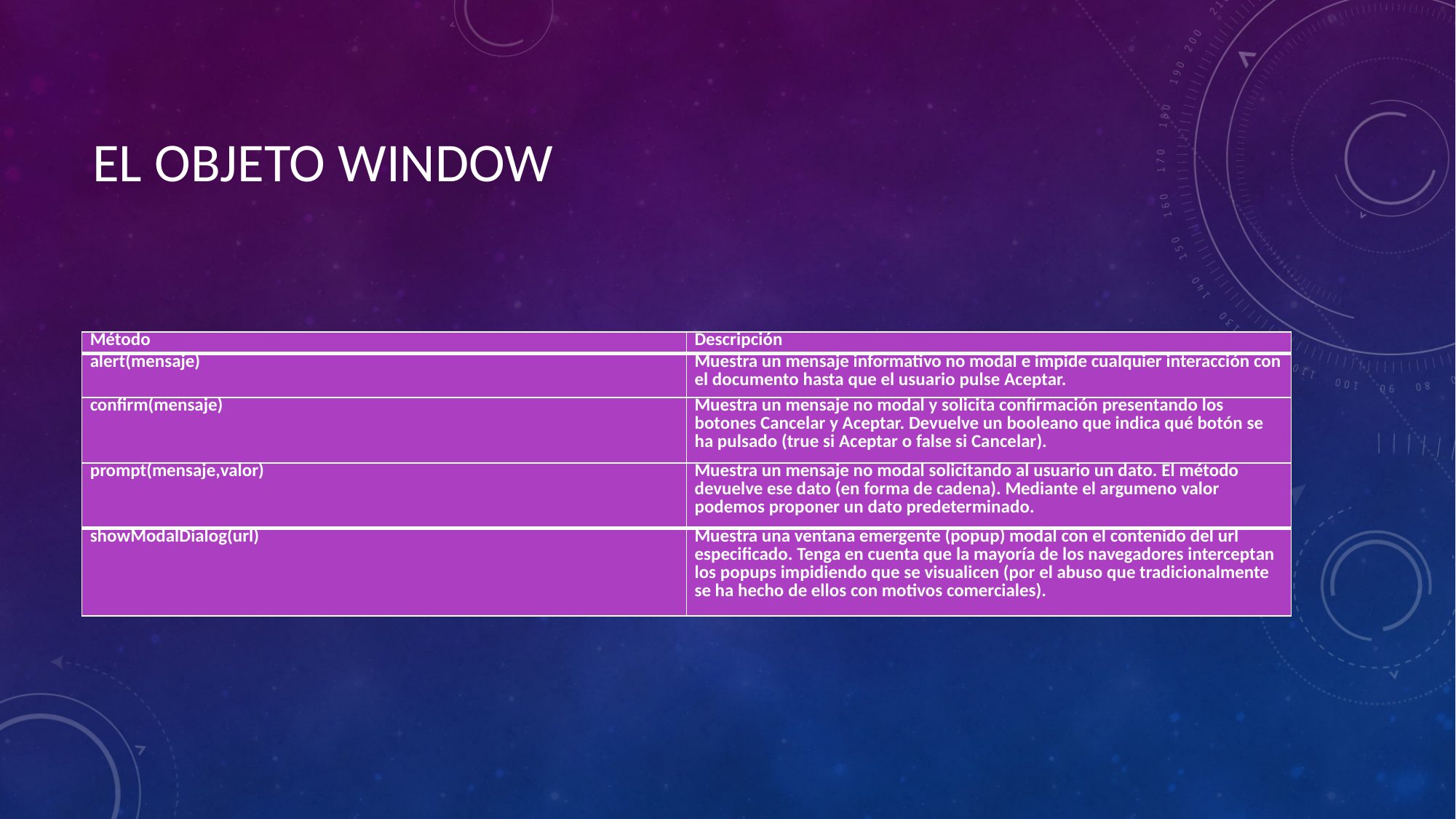

# El objeto window
| Método | Descripción |
| --- | --- |
| alert(mensaje) | Muestra un mensaje informativo no modal e impide cualquier interacción con el documento hasta que el usuario pulse Aceptar. |
| confirm(mensaje) | Muestra un mensaje no modal y solicita confirmación presentando los botones Cancelar y Aceptar. Devuelve un booleano que indica qué botón se ha pulsado (true si Aceptar o false si Cancelar). |
| prompt(mensaje,valor) | Muestra un mensaje no modal solicitando al usuario un dato. El método devuelve ese dato (en forma de cadena). Mediante el argumeno valor podemos proponer un dato predeterminado. |
| showModalDialog(url) | Muestra una ventana emergente (popup) modal con el contenido del url especificado. Tenga en cuenta que la mayoría de los navegadores interceptan los popups impidiendo que se visualicen (por el abuso que tradicionalmente se ha hecho de ellos con motivos comerciales). |